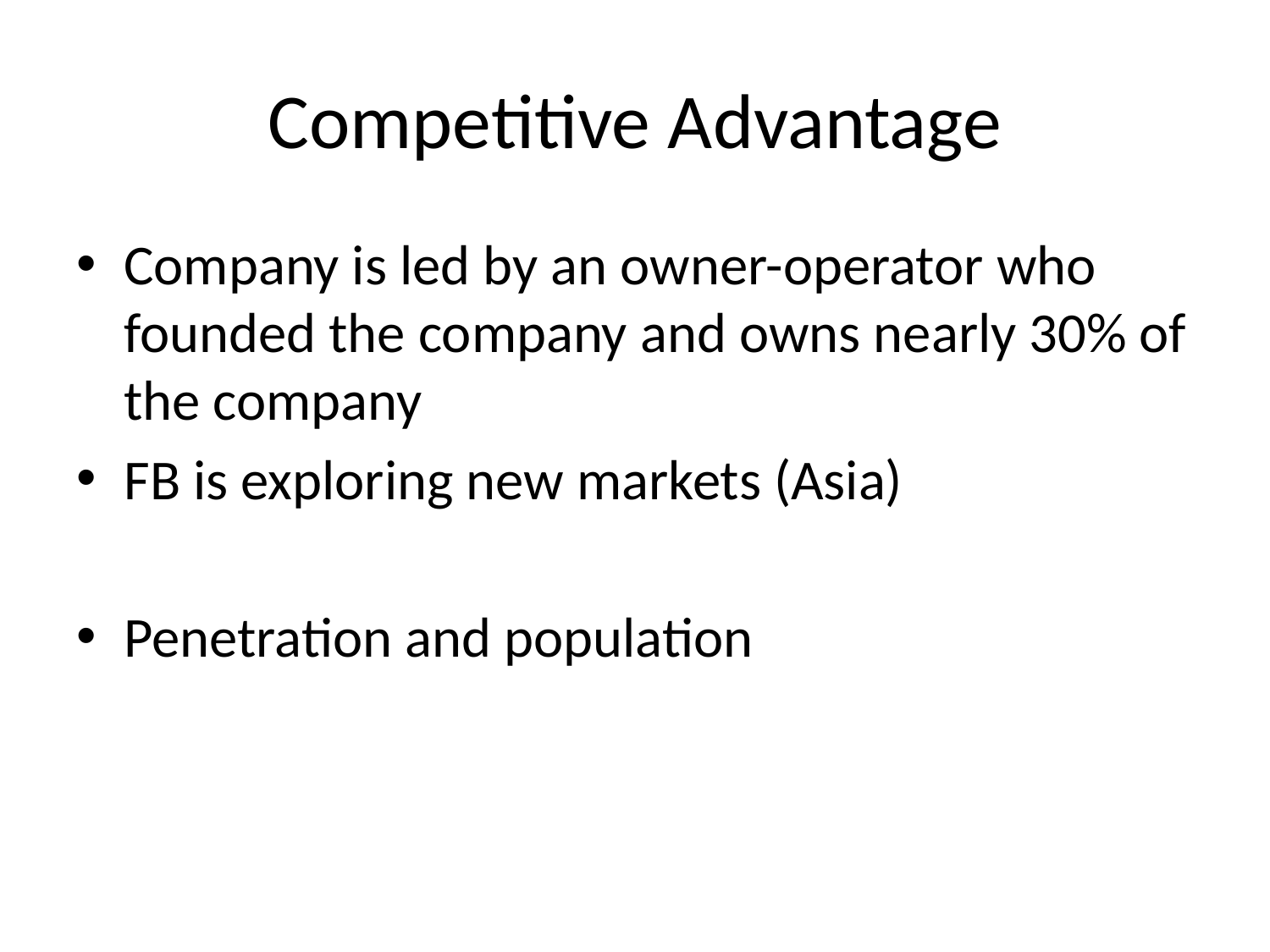

# Competitive Advantage
Company is led by an owner-operator who founded the company and owns nearly 30% of the company
FB is exploring new markets (Asia)

Penetration and population